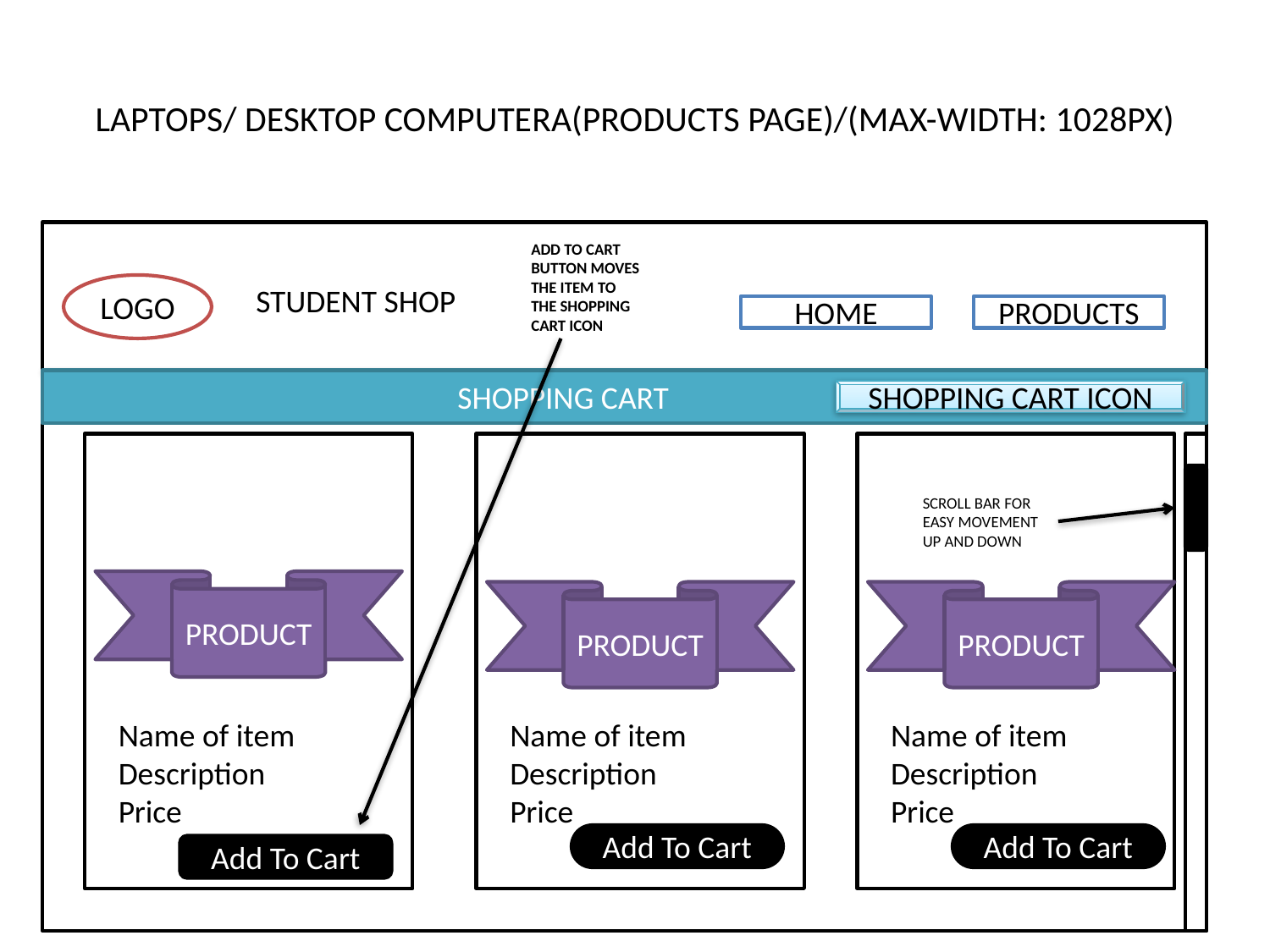

# LAPTOPS/ DESKTOP COMPUTERA(PRODUCTS PAGE)/(MAX-WIDTH: 1028PX)

ADD TO CART BUTTON MOVES THE ITEM TO THE SHOPPING CART ICON
LOGO
STUDENT SHOP
HOME
PRODUCTS
SHOPPING CART
SHOPPING CART ICON

SCROLL BAR FOR EASY MOVEMENT UP AND DOWN
PRODUCT
PRODUCT
PRODUCT
Name of item
Description
Price

Name of item
Description
Price

Name of item
Description
Price

Add To Cart
Add To Cart
Add To Cart